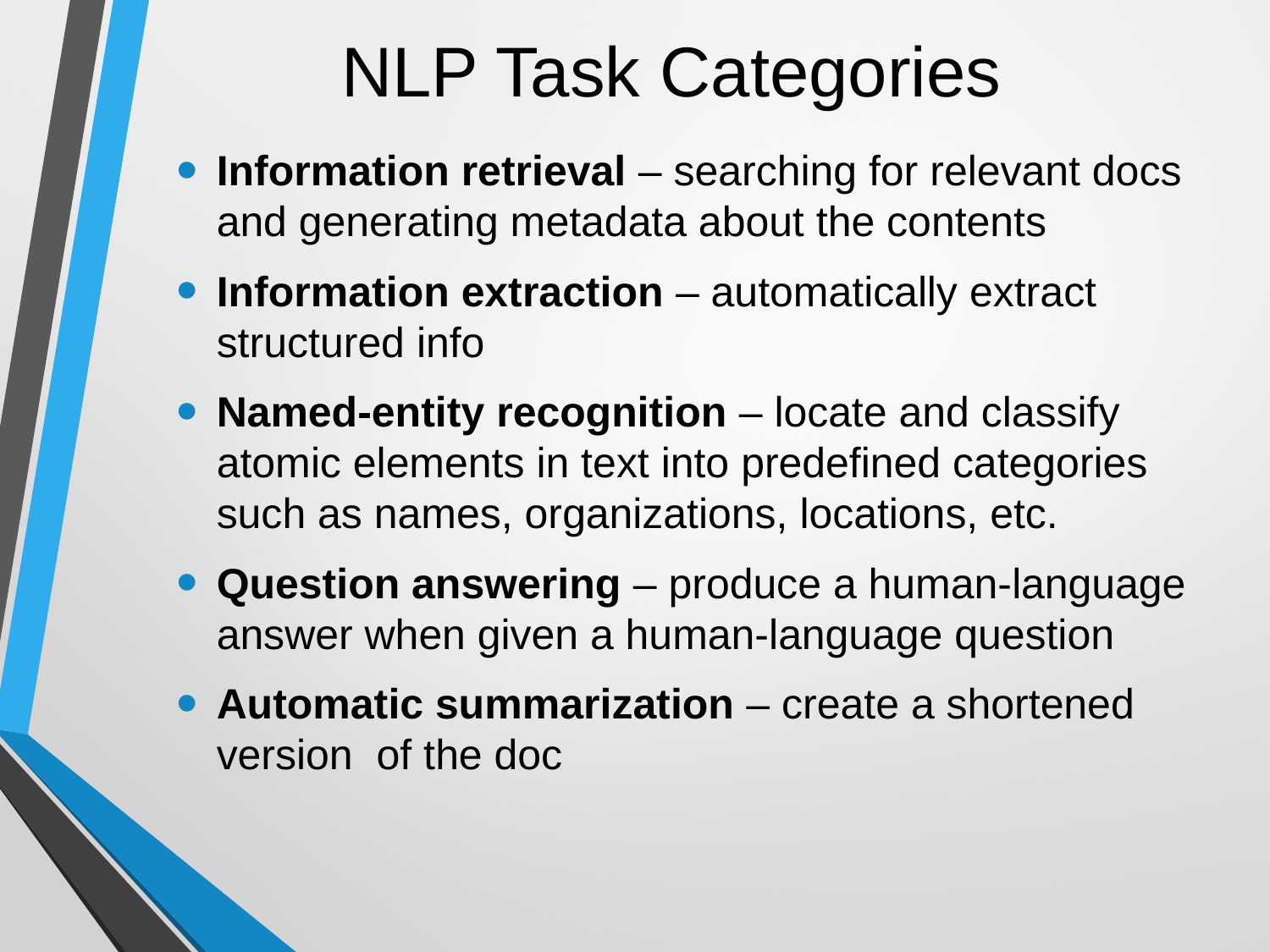

# NLP Task Categories
Information retrieval – searching for relevant docs and generating metadata about the contents
Information extraction – automatically extract structured info
Named-entity recognition – locate and classify atomic elements in text into predefined categories such as names, organizations, locations, etc.
Question answering – produce a human-language answer when given a human-language question
Automatic summarization – create a shortened version  of the doc